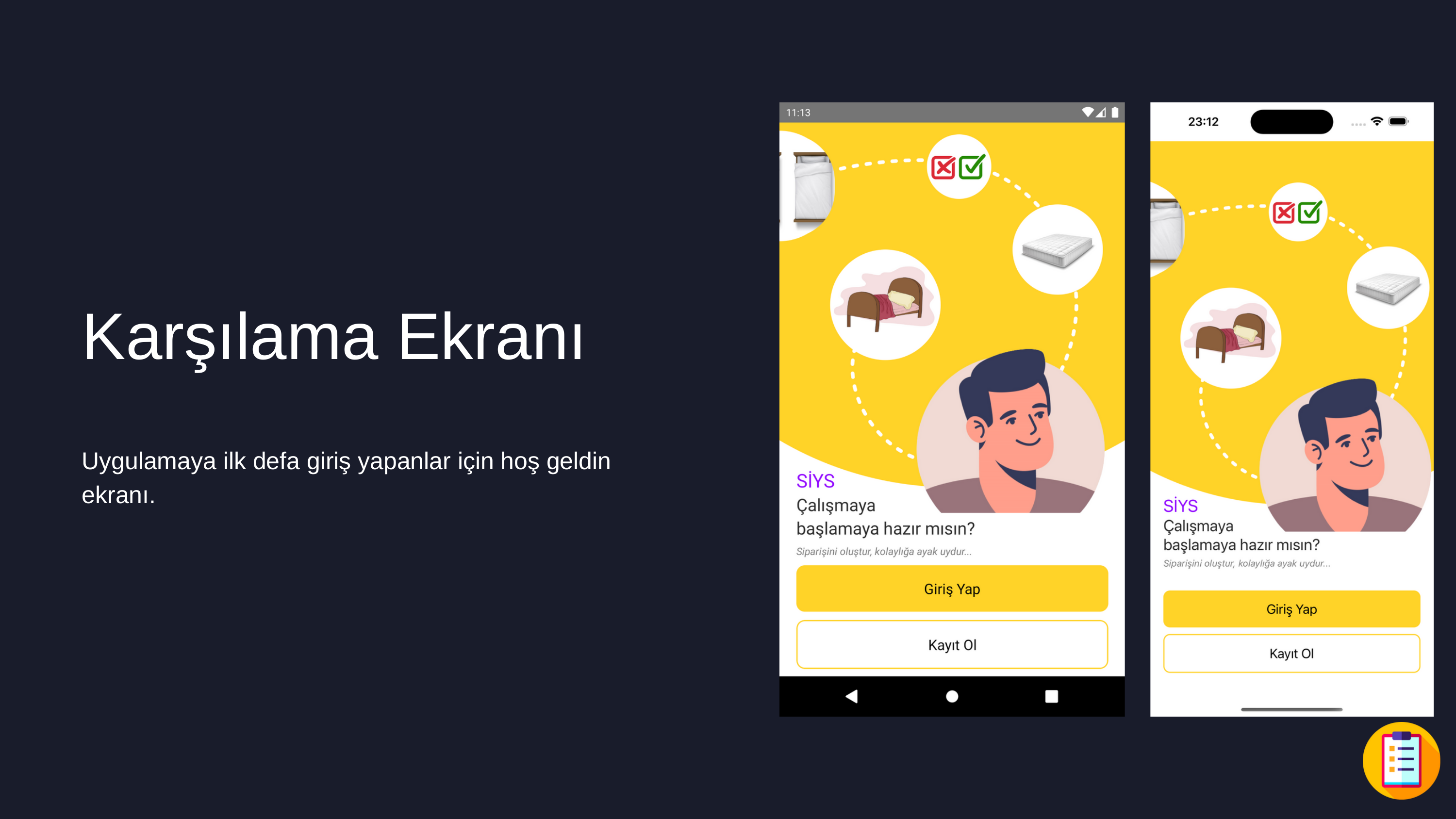

Karşılama Ekranı
Uygulamaya ilk defa giriş yapanlar için hoş geldin ekranı.